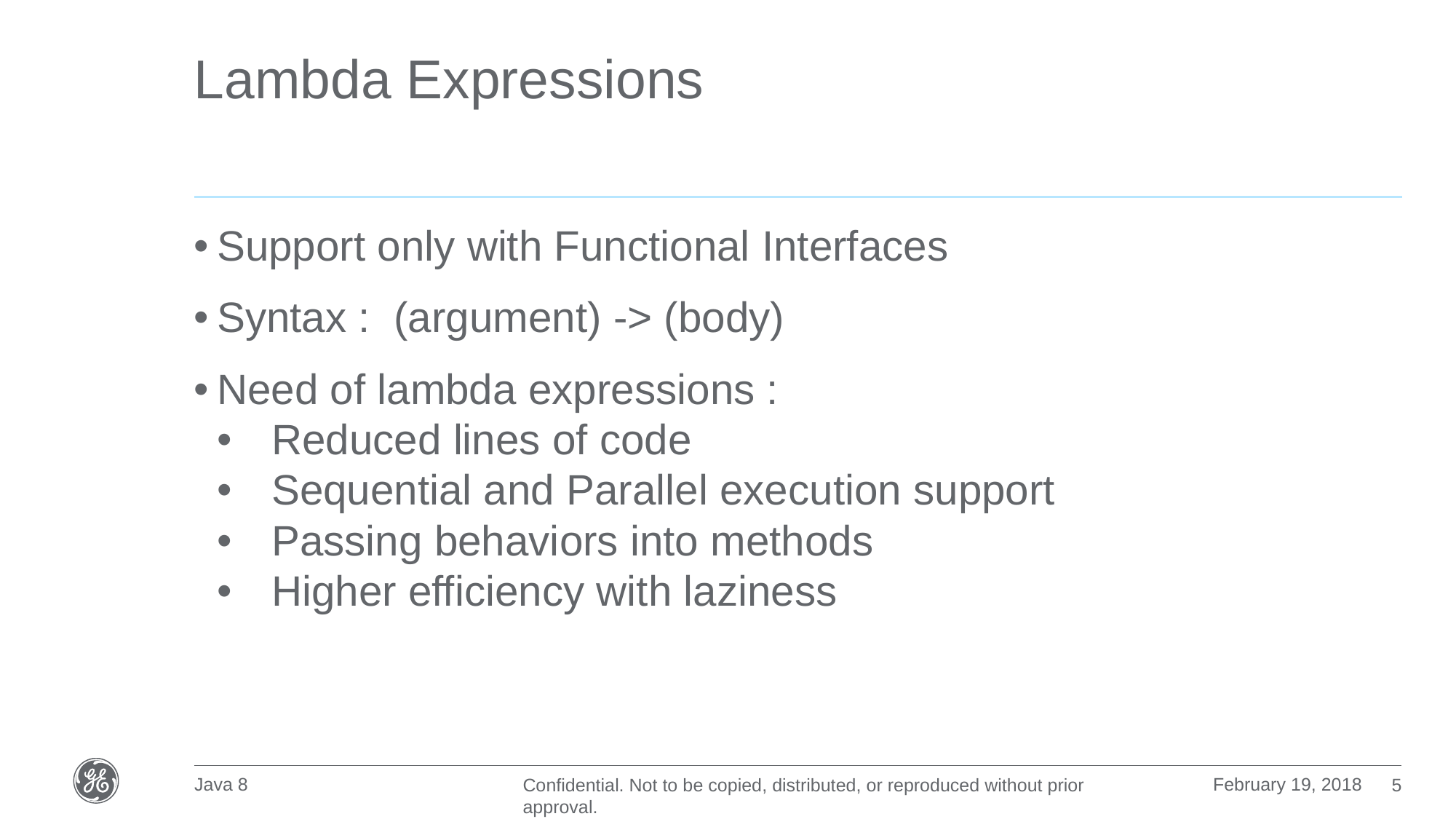

# Lambda Expressions
Support only with Functional Interfaces
Syntax :  (argument) -> (body)
Need of lambda expressions :
Reduced lines of code
Sequential and Parallel execution support
Passing behaviors into methods
Higher efficiency with laziness
February 19, 2018
Java 8
5